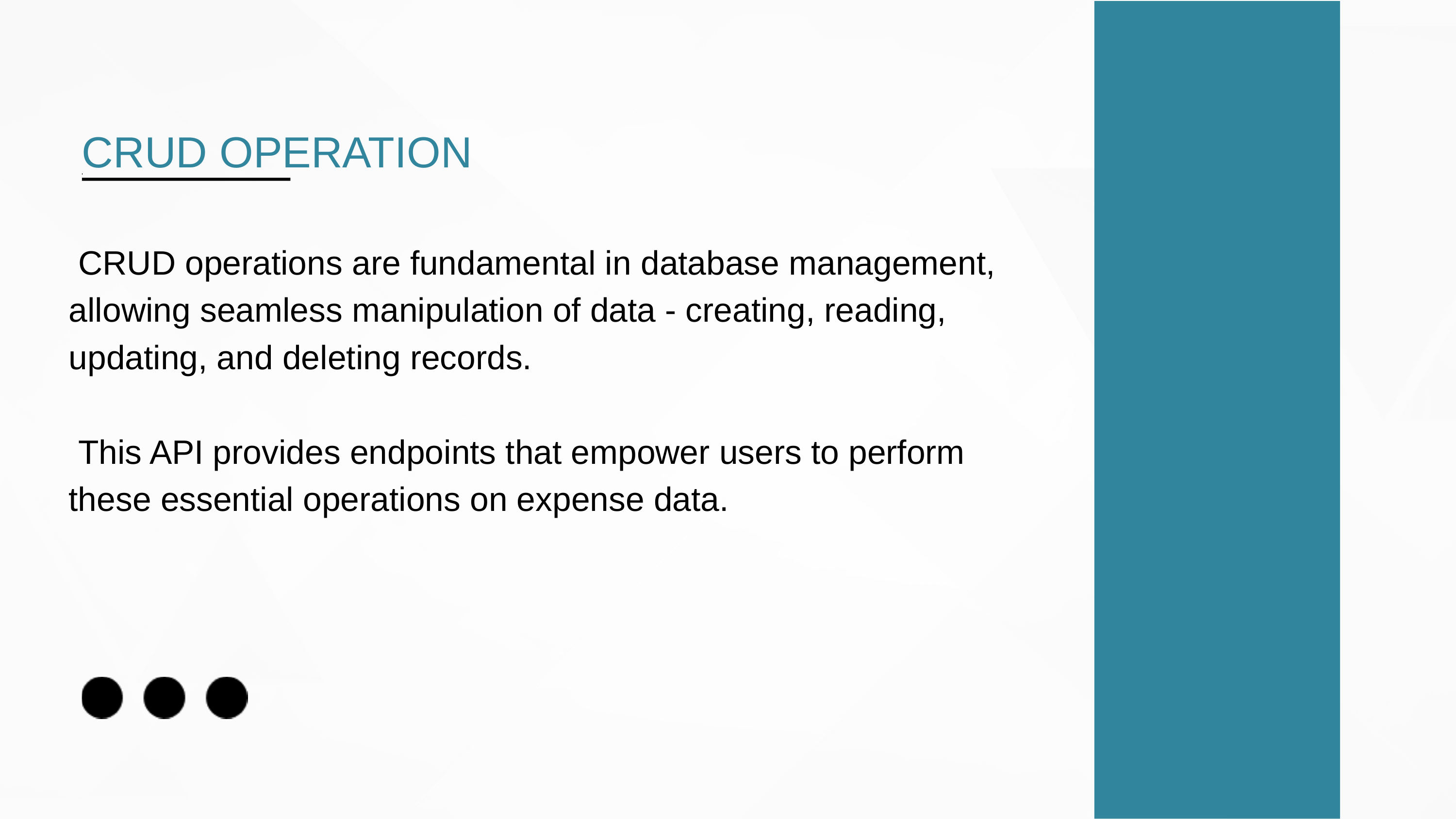

CRUD OPERATION

 CRUD operations are fundamental in database management, allowing seamless manipulation of data - creating, reading, updating, and deleting records.

 This API provides endpoints that empower users to perform these essential operations on expense data.